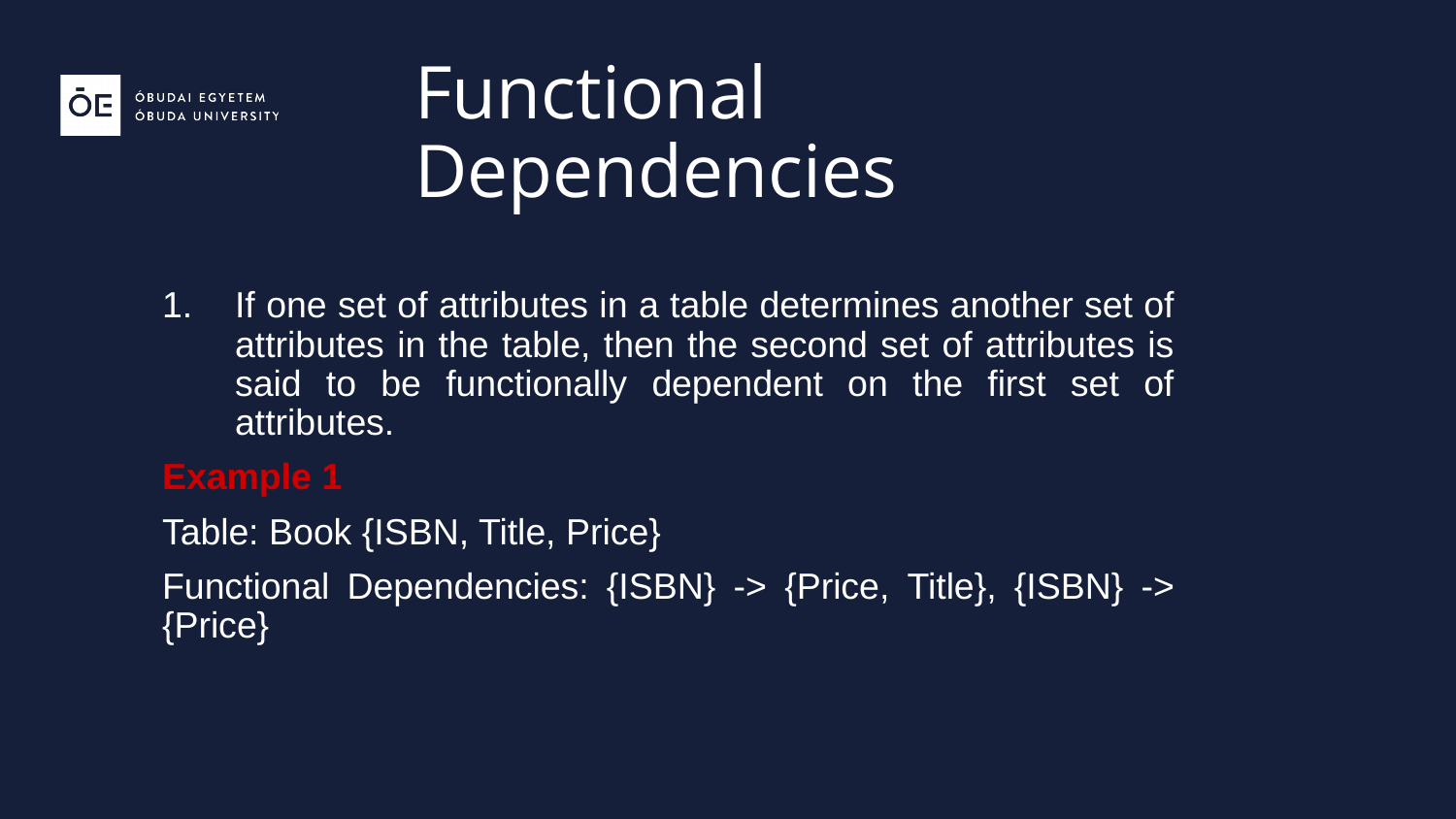

Functional Dependencies
If one set of attributes in a table determines another set of attributes in the table, then the second set of attributes is said to be functionally dependent on the first set of attributes.
Example 1
Table: Book {ISBN, Title, Price}
Functional Dependencies: {ISBN} -> {Price, Title}, {ISBN} -> {Price}